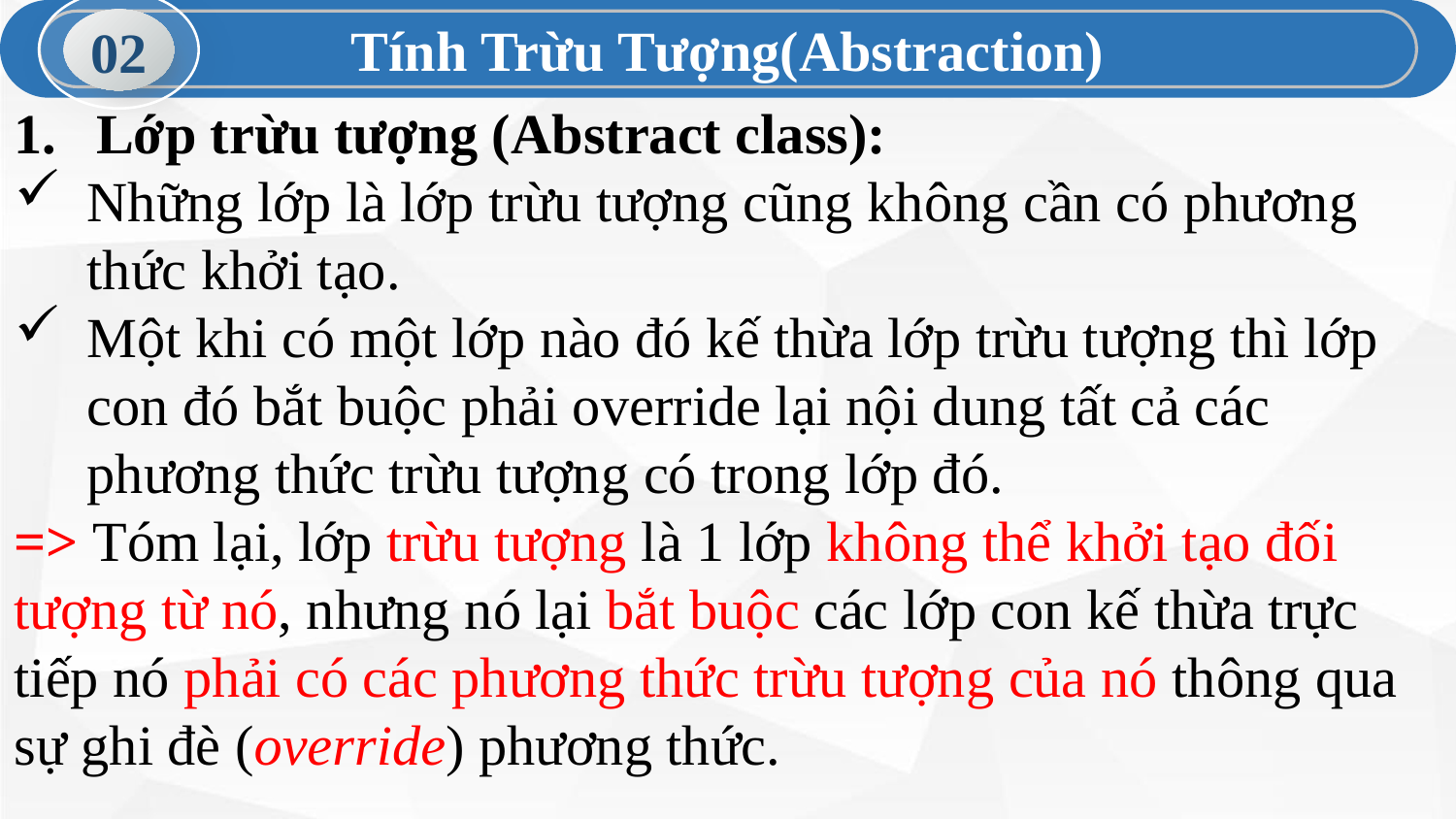

Tính Trừu Tượng(Abstraction)

02
Lớp trừu tượng (Abstract class):
Những lớp là lớp trừu tượng cũng không cần có phương thức khởi tạo.
Một khi có một lớp nào đó kế thừa lớp trừu tượng thì lớp con đó bắt buộc phải override lại nội dung tất cả các phương thức trừu tượng có trong lớp đó.
=> Tóm lại, lớp trừu tượng là 1 lớp không thể khởi tạo đối tượng từ nó, nhưng nó lại bắt buộc các lớp con kế thừa trực tiếp nó phải có các phương thức trừu tượng của nó thông qua sự ghi đè (override) phương thức.